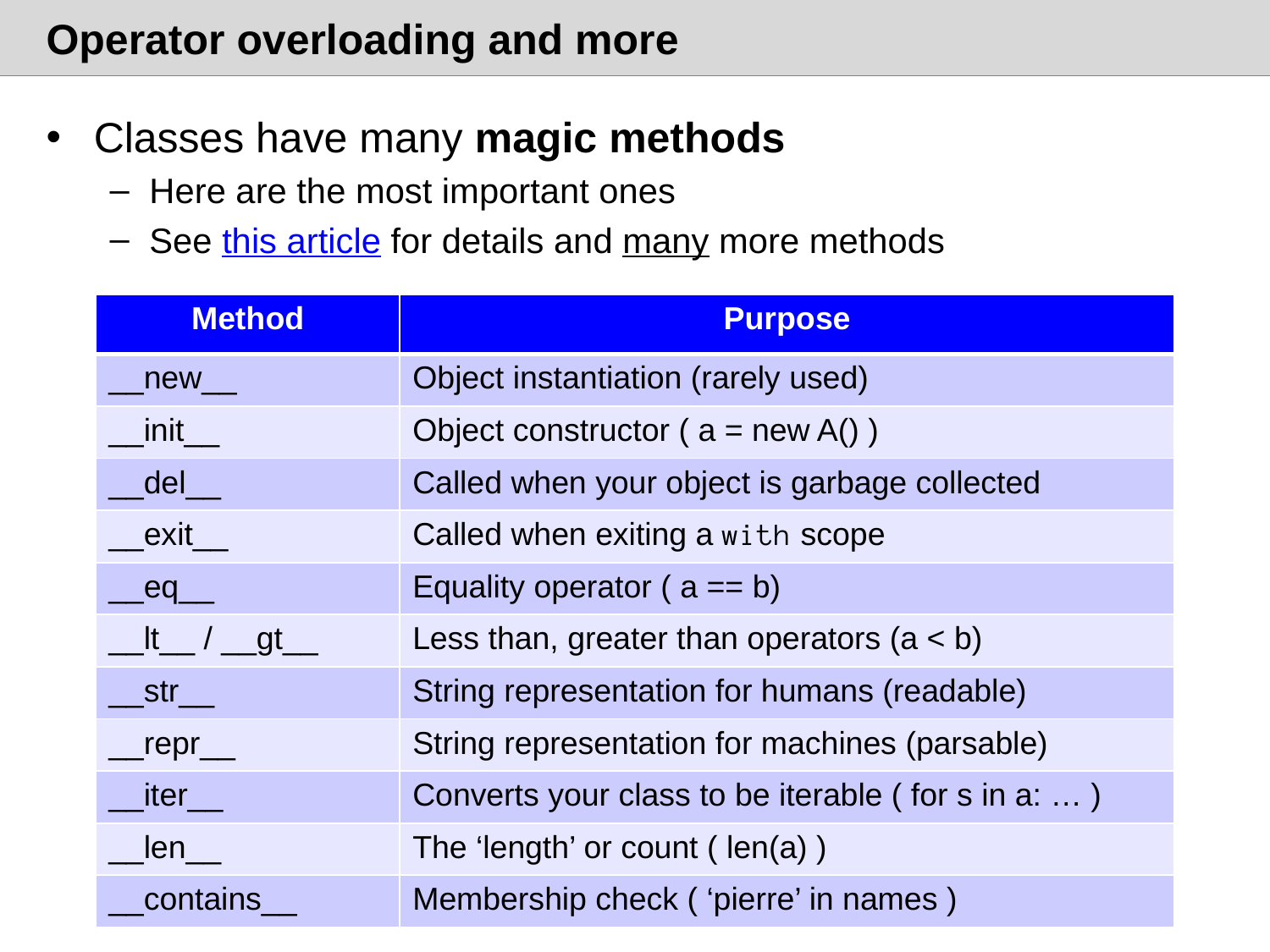

# Operator overloading and more
Classes have many magic methods
Here are the most important ones
See this article for details and many more methods
| Method | Purpose |
| --- | --- |
| \_\_new\_\_ | Object instantiation (rarely used) |
| \_\_init\_\_ | Object constructor ( a = new A() ) |
| \_\_del\_\_ | Called when your object is garbage collected |
| \_\_exit\_\_ | Called when exiting a with scope |
| \_\_eq\_\_ | Equality operator ( a == b) |
| \_\_lt\_\_ / \_\_gt\_\_ | Less than, greater than operators (a < b) |
| \_\_str\_\_ | String representation for humans (readable) |
| \_\_repr\_\_ | String representation for machines (parsable) |
| \_\_iter\_\_ | Converts your class to be iterable ( for s in a: … ) |
| \_\_len\_\_ | The ‘length’ or count ( len(a) ) |
| \_\_contains\_\_ | Membership check ( ‘pierre’ in names ) |